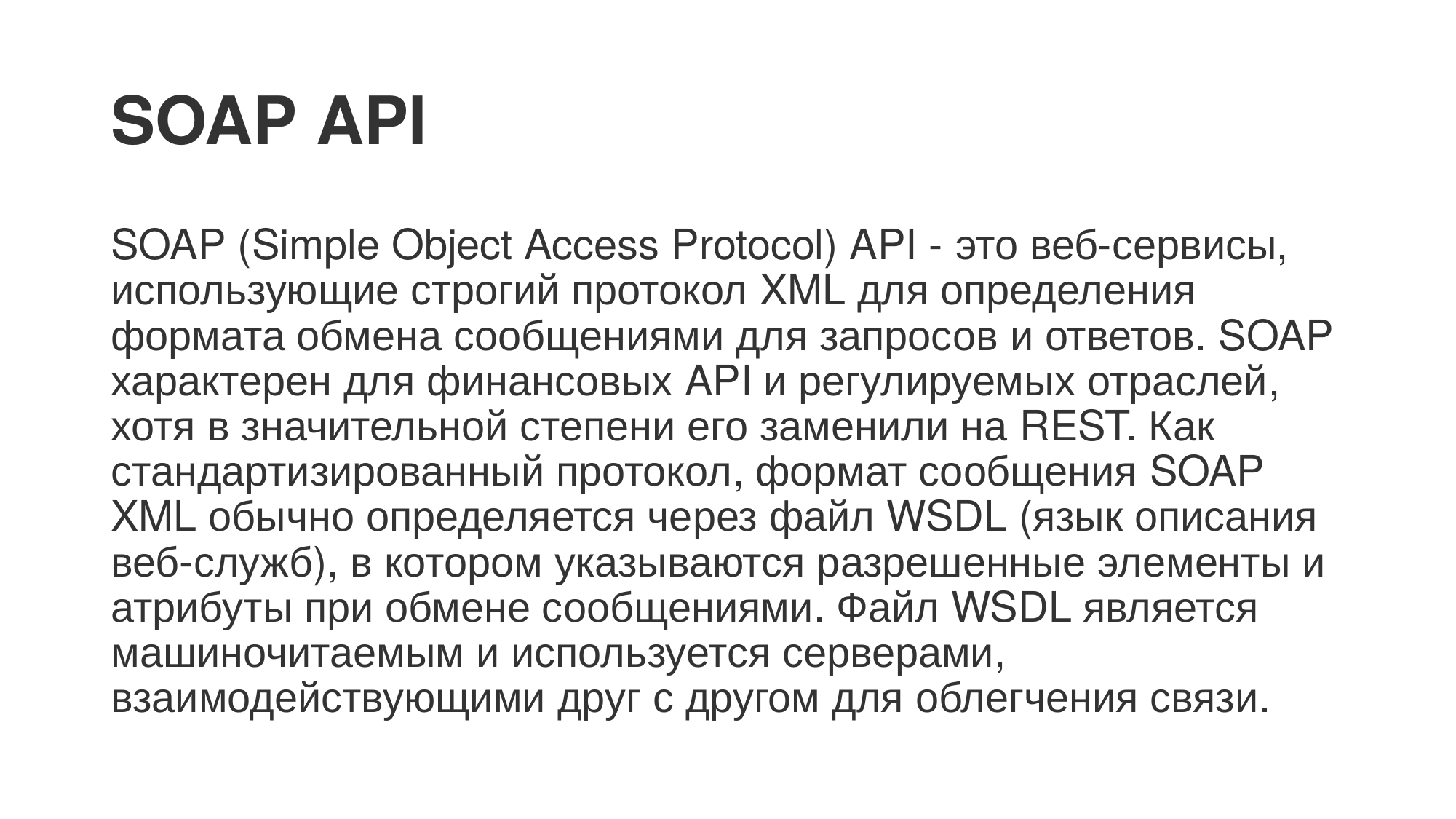

# SOAP API
SOAP (Simple Object Access Protocol) API - это веб-сервисы, использующие строгий протокол XML для определения формата обмена сообщениями для запросов и ответов. SOAP характерен для финансовых API и регулируемых отраслей, хотя в значительной степени его заменили на REST. Как стандартизированный протокол, формат сообщения SOAP XML обычно определяется через файл WSDL (язык описания веб-служб), в котором указываются разрешенные элементы и атрибуты при обмене сообщениями. Файл WSDL является машиночитаемым и используется серверами, взаимодействующими друг с другом для облегчения связи.